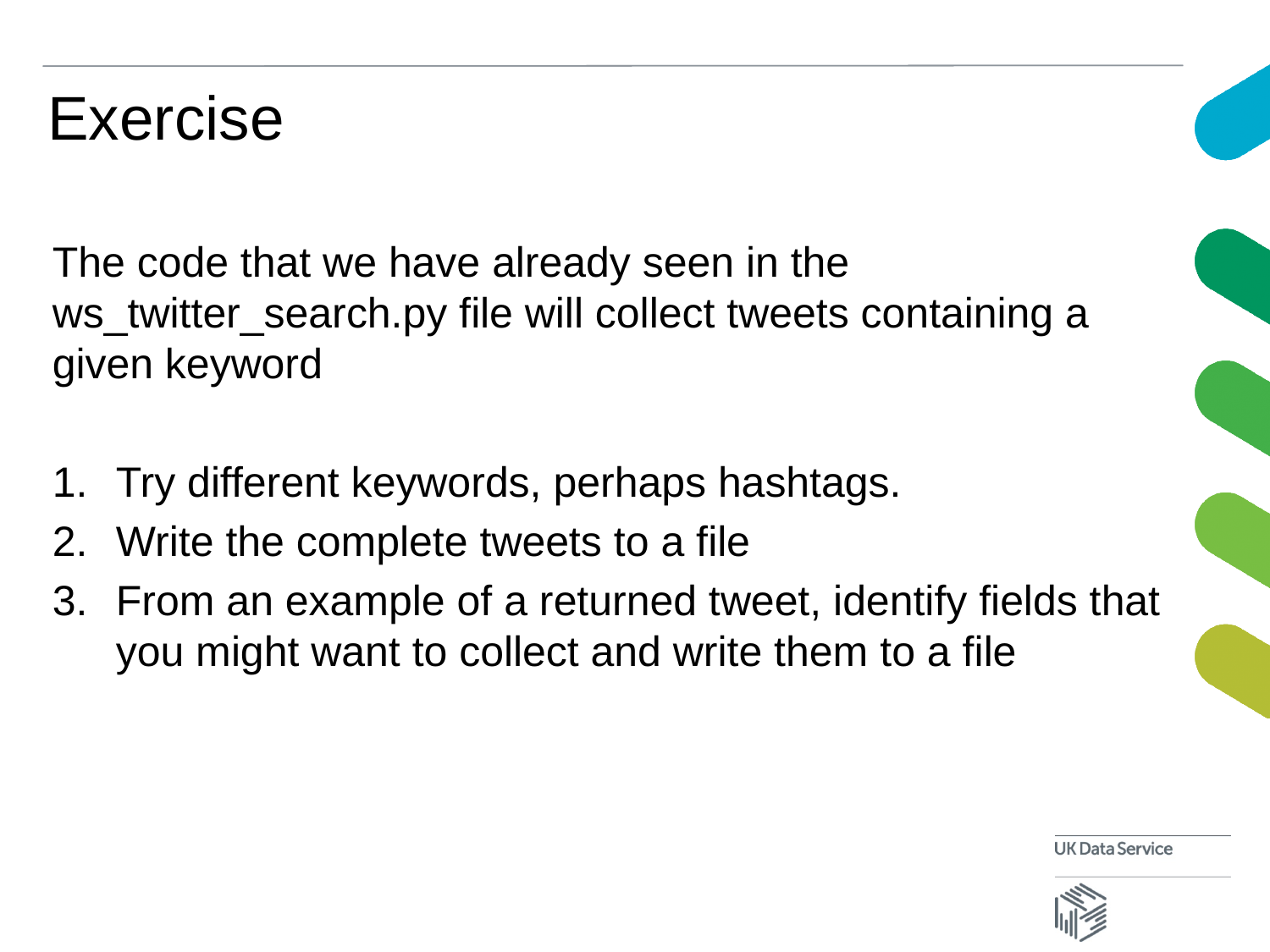

# Exercise
The code that we have already seen in the ws_twitter_search.py file will collect tweets containing a given keyword

Try different keywords, perhaps hashtags.
Write the complete tweets to a file
From an example of a returned tweet, identify fields that you might want to collect and write them to a file